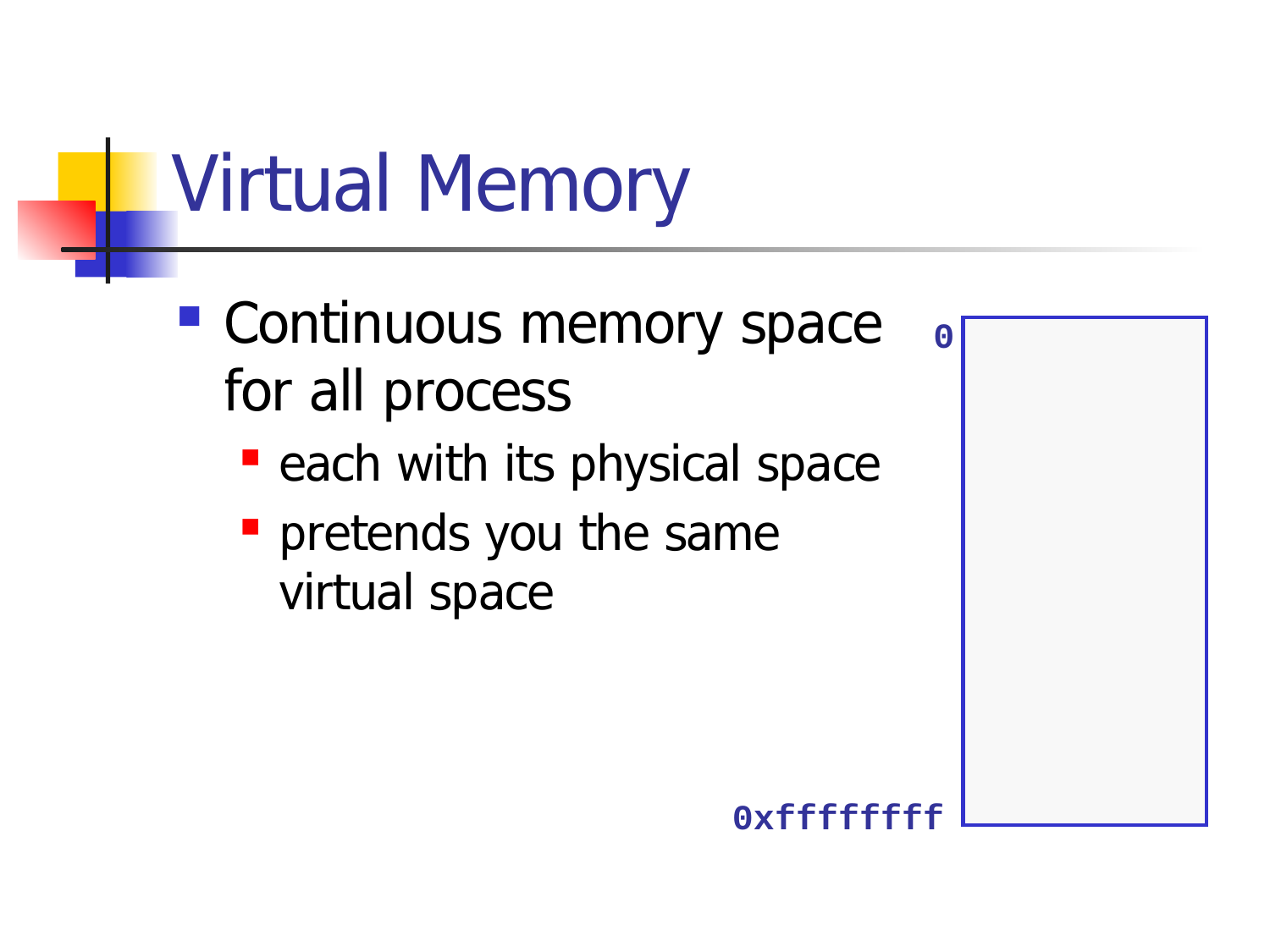

# Virtual Memory
Continuous memory space for all process
each with its physical space
pretends you the same virtual space
0

0xffffffff